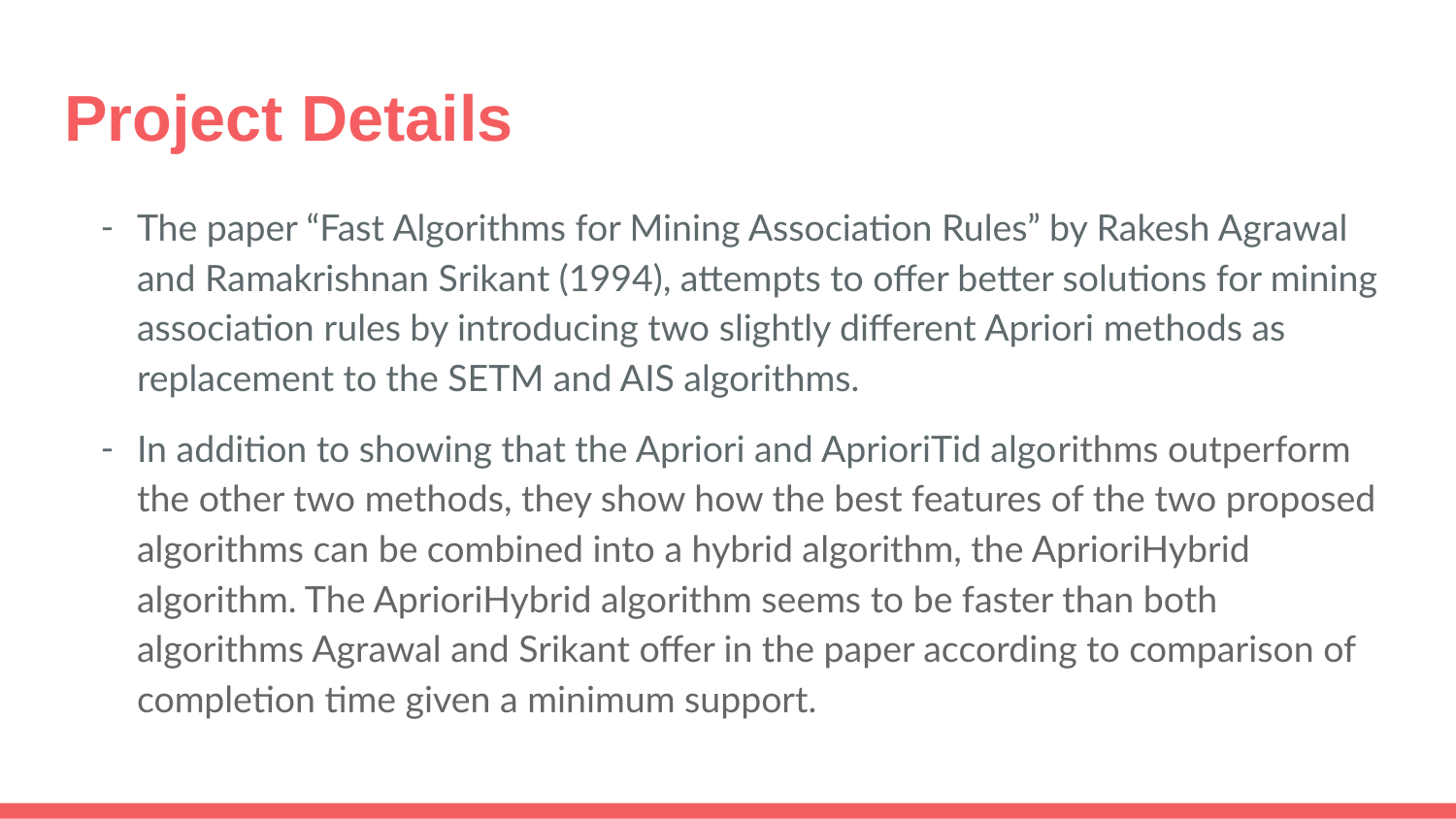

# Project Details
The paper “Fast Algorithms for Mining Association Rules” by Rakesh Agrawal and Ramakrishnan Srikant (1994), attempts to offer better solutions for mining association rules by introducing two slightly different Apriori methods as replacement to the SETM and AIS algorithms.
In addition to showing that the Apriori and AprioriTid algorithms outperform the other two methods, they show how the best features of the two proposed algorithms can be combined into a hybrid algorithm, the AprioriHybrid algorithm. The AprioriHybrid algorithm seems to be faster than both algorithms Agrawal and Srikant offer in the paper according to comparison of completion time given a minimum support.